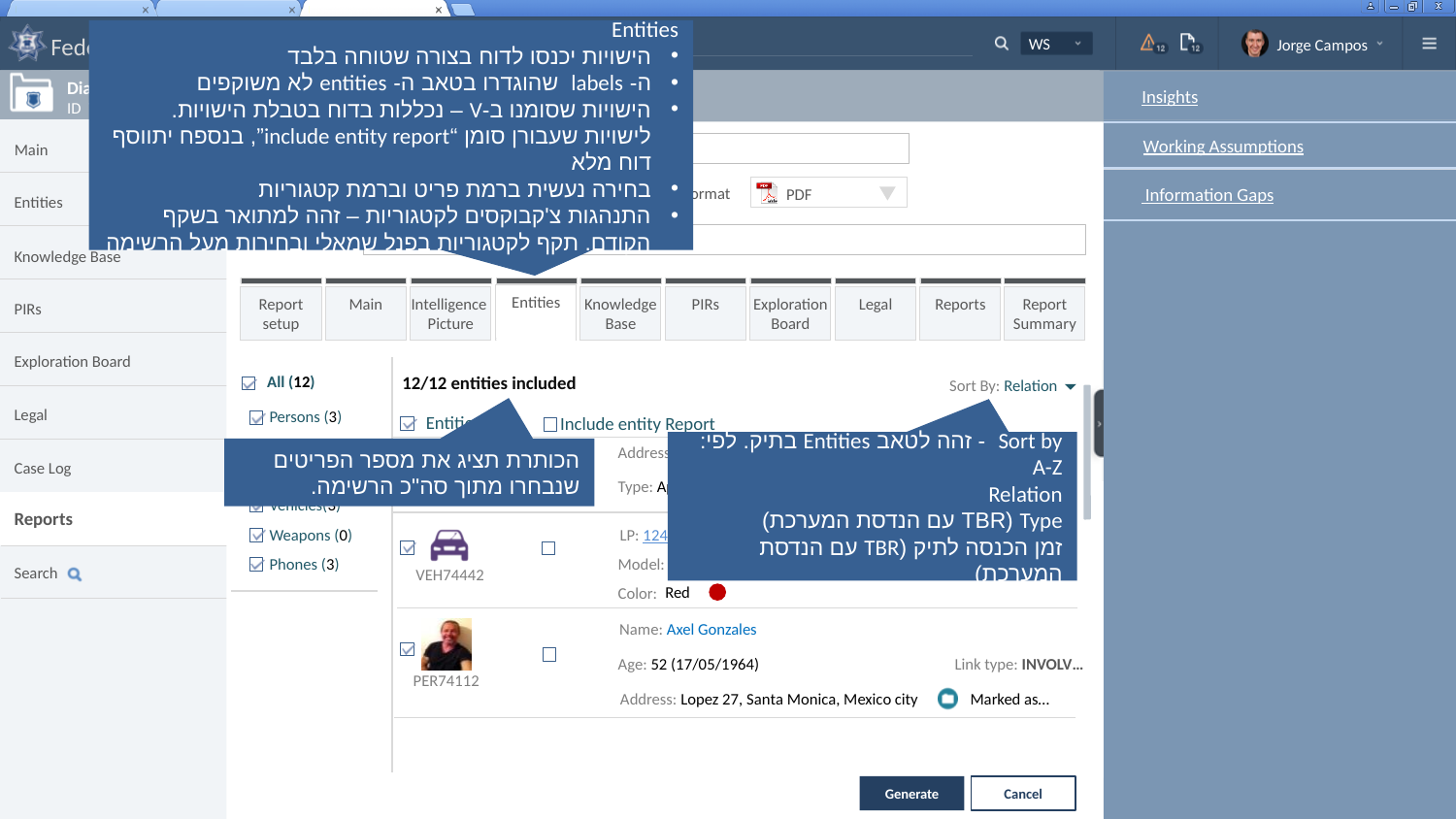

Entities
הישויות יכנסו לדוח בצורה שטוחה בלבד
ה- labels  שהוגדרו בטאב ה- entities לא משוקפים
הישויות שסומנו ב-V – נכללות בדוח בטבלת הישויות. לישויות שעבורן סומן “include entity report”, בנספח יתווסף דוח מלא
בחירה נעשית ברמת פריט וברמת קטגוריות
התנהגות צ'קבוקסים לקטגוריות – זהה למתואר בשקף הקודם. תקף לקטגוריות בפנל שמאלי ובחירות מעל הרשימה
Entities

Sort by  - זהה לטאב Entities בתיק. לפי:
A-Z
Relation
Type (TBR עם הנדסת המערכת)
זמן הכנסה לתיק (TBR עם הנדסת המערכת)
הכותרת תציג את מספר הפריטים שנבחרו מתוך סה"כ הרשימה.